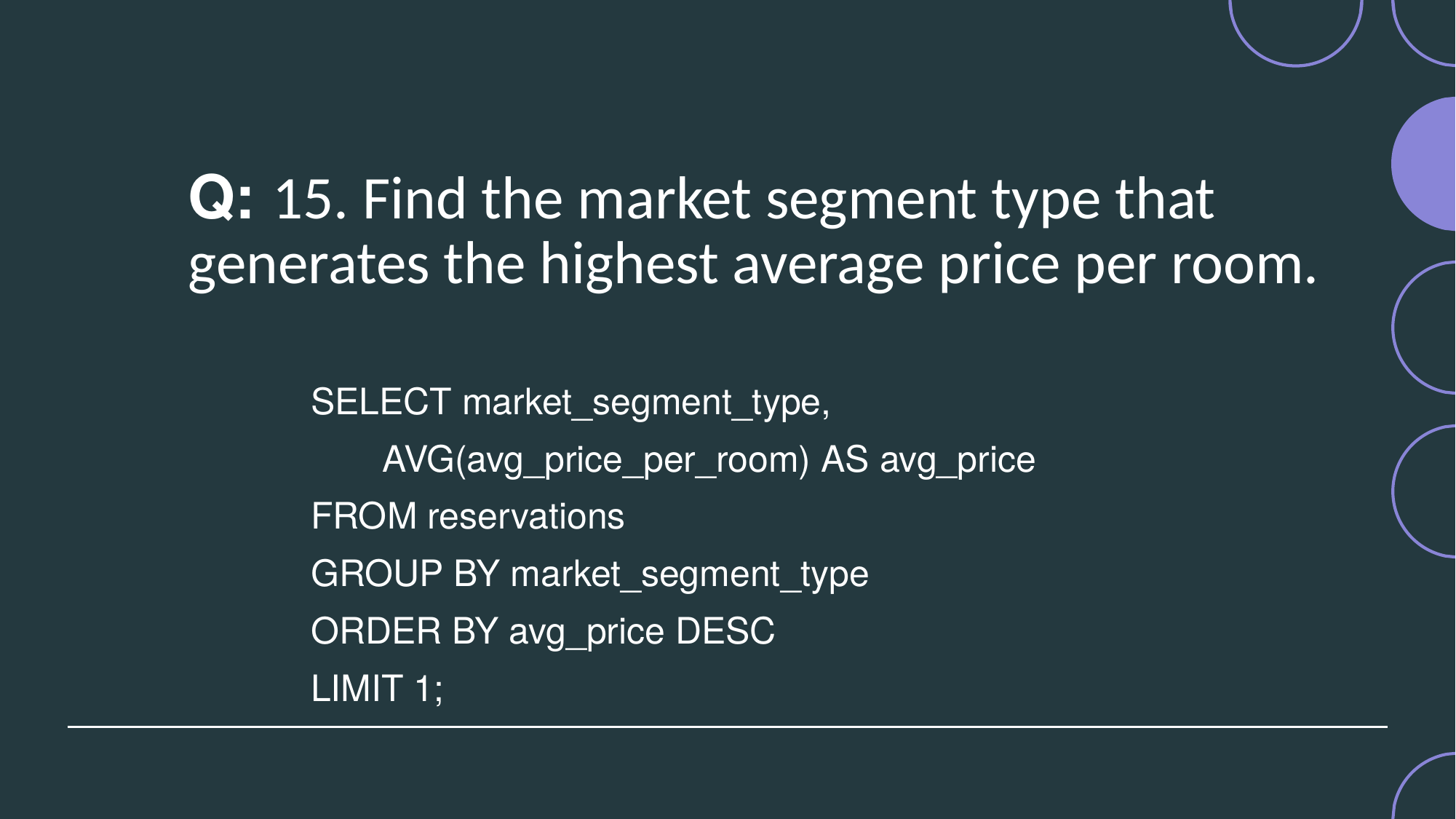

# Q: 15. Find the market segment type that generates the highest average price per room.

SELECT market_segment_type,
       AVG(avg_price_per_room) AS avg_price
FROM reservations
GROUP BY market_segment_type
ORDER BY avg_price DESC
LIMIT 1;